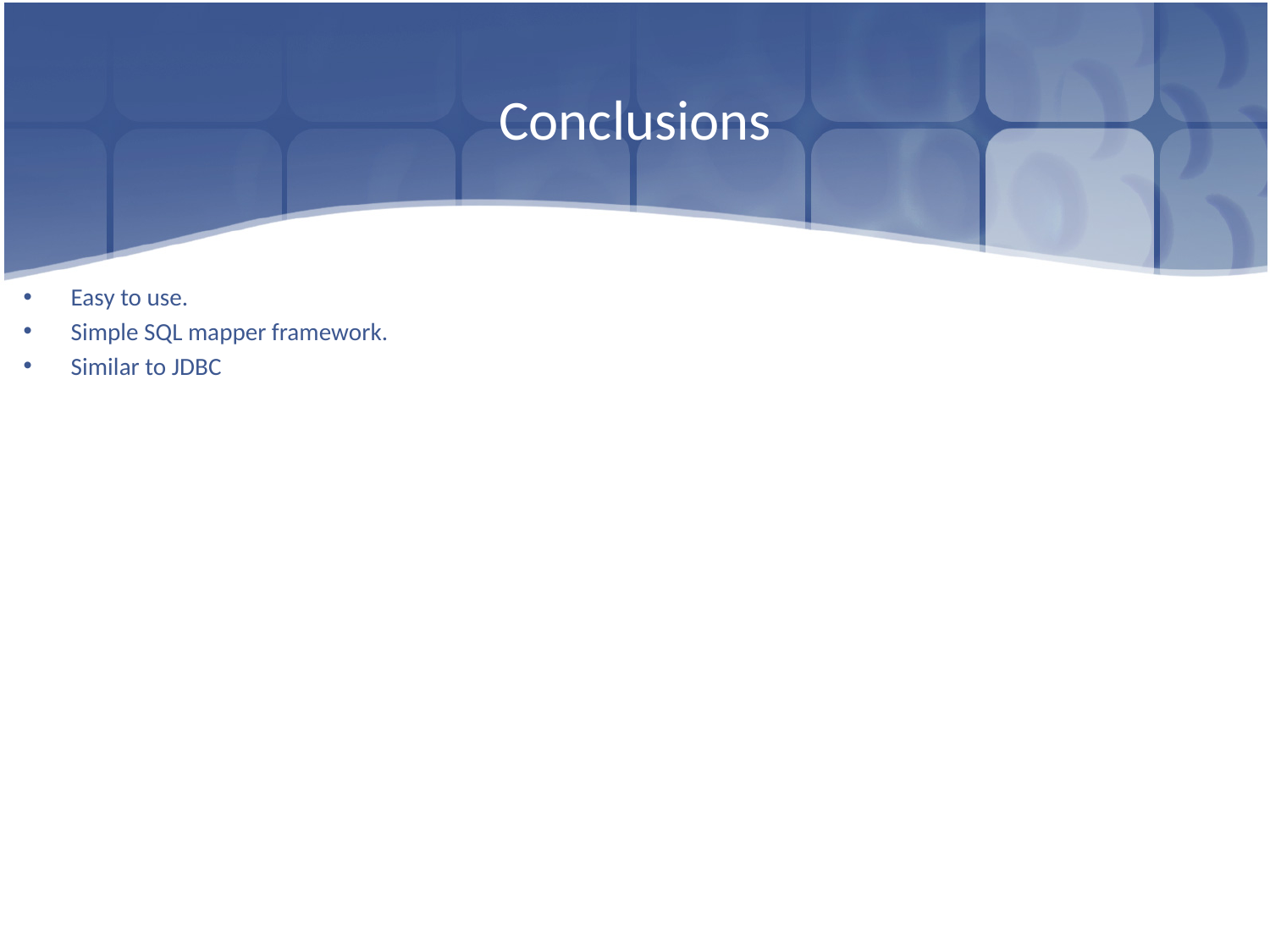

# Conclusions
Easy to use.
Simple SQL mapper framework.
Similar to JDBC